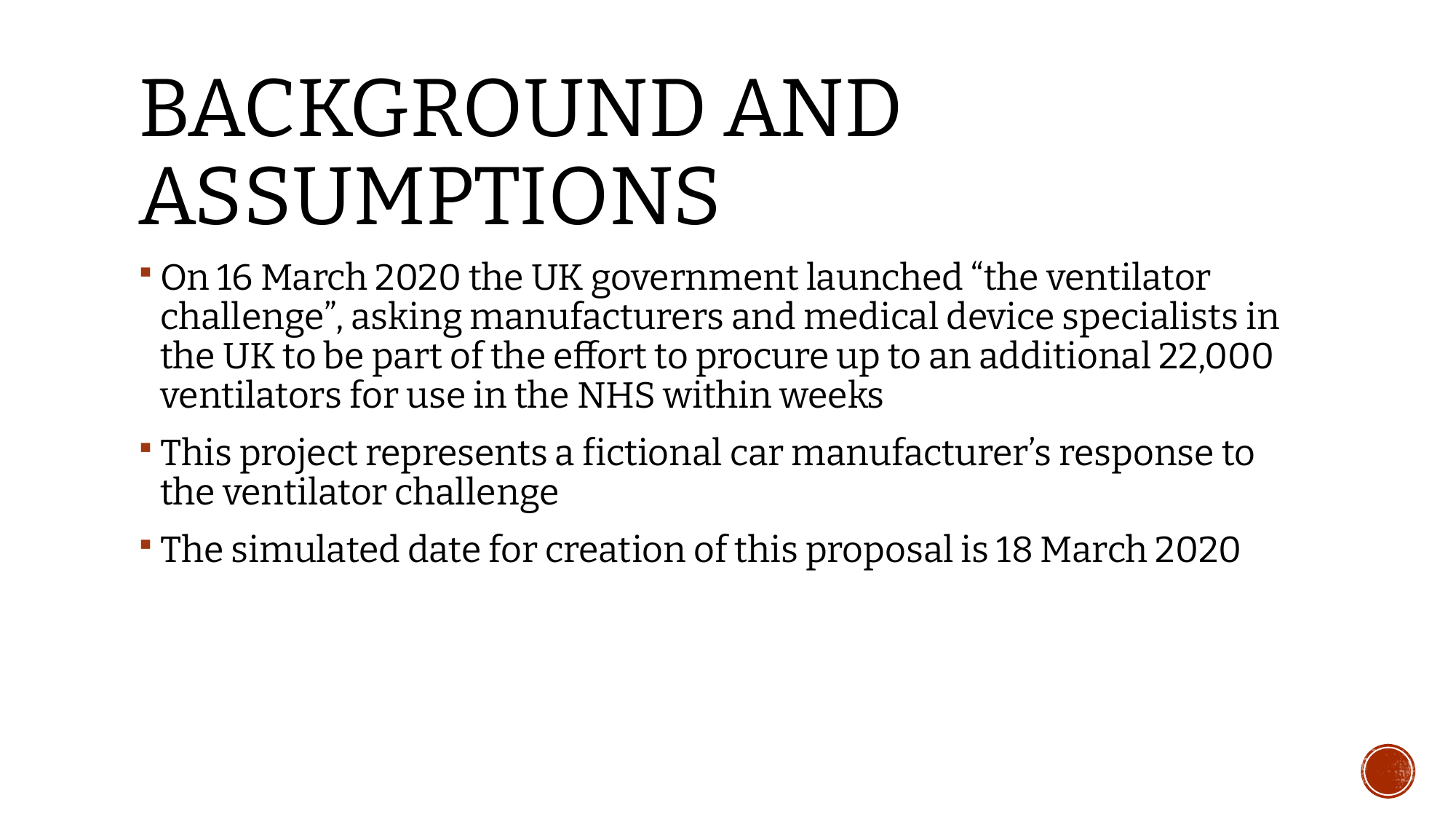

# Background and Assumptions
On 16 March 2020 the UK government launched “the ventilator challenge”, asking manufacturers and medical device specialists in the UK to be part of the effort to procure up to an additional 22,000 ventilators for use in the NHS within weeks
This project represents a fictional car manufacturer’s response to the ventilator challenge
The simulated date for creation of this proposal is 18 March 2020